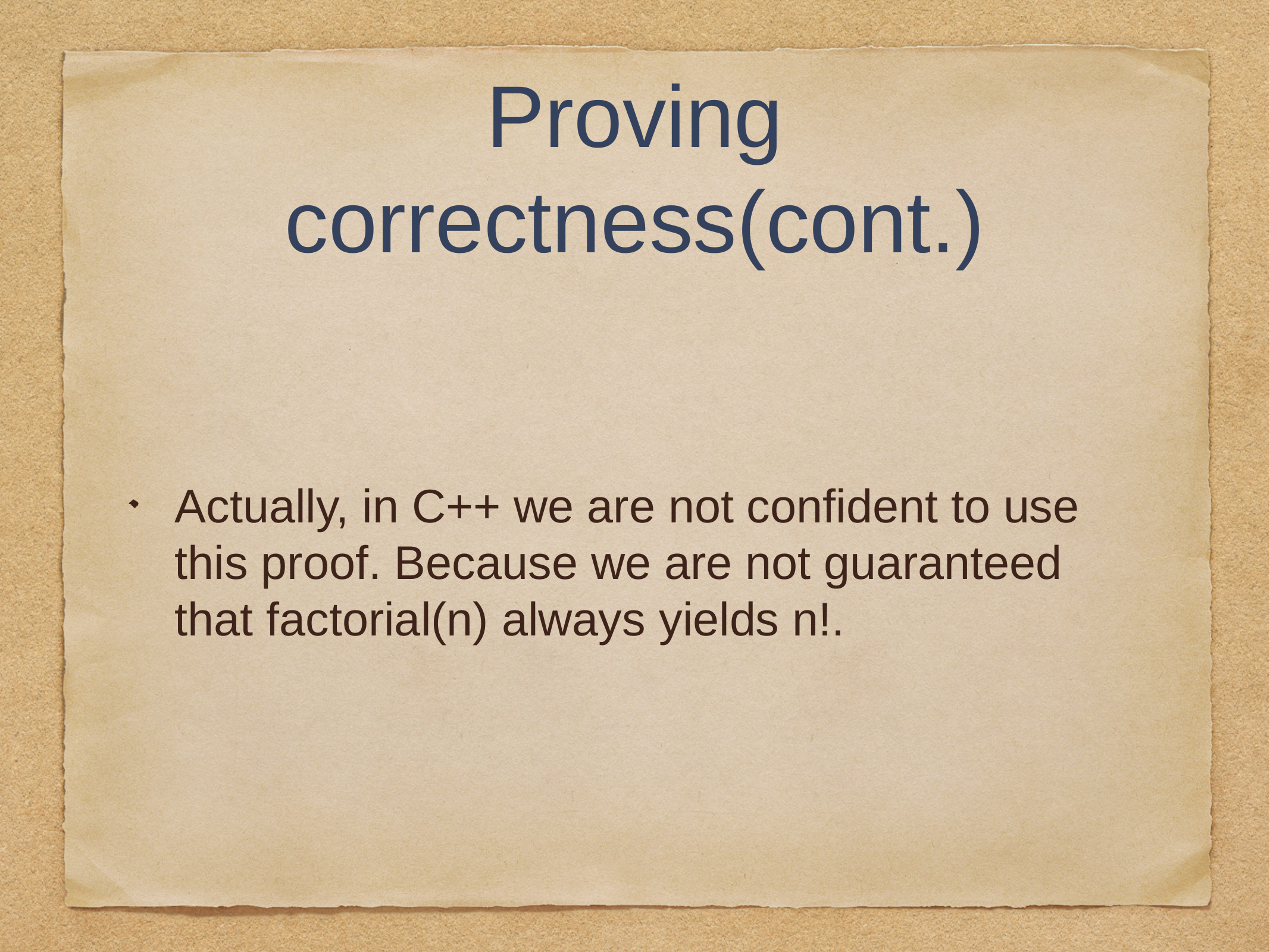

# Proving correctness(cont.)
Actually, in C++ we are not confident to use this proof. Because we are not guaranteed that factorial(n) always yields n!.